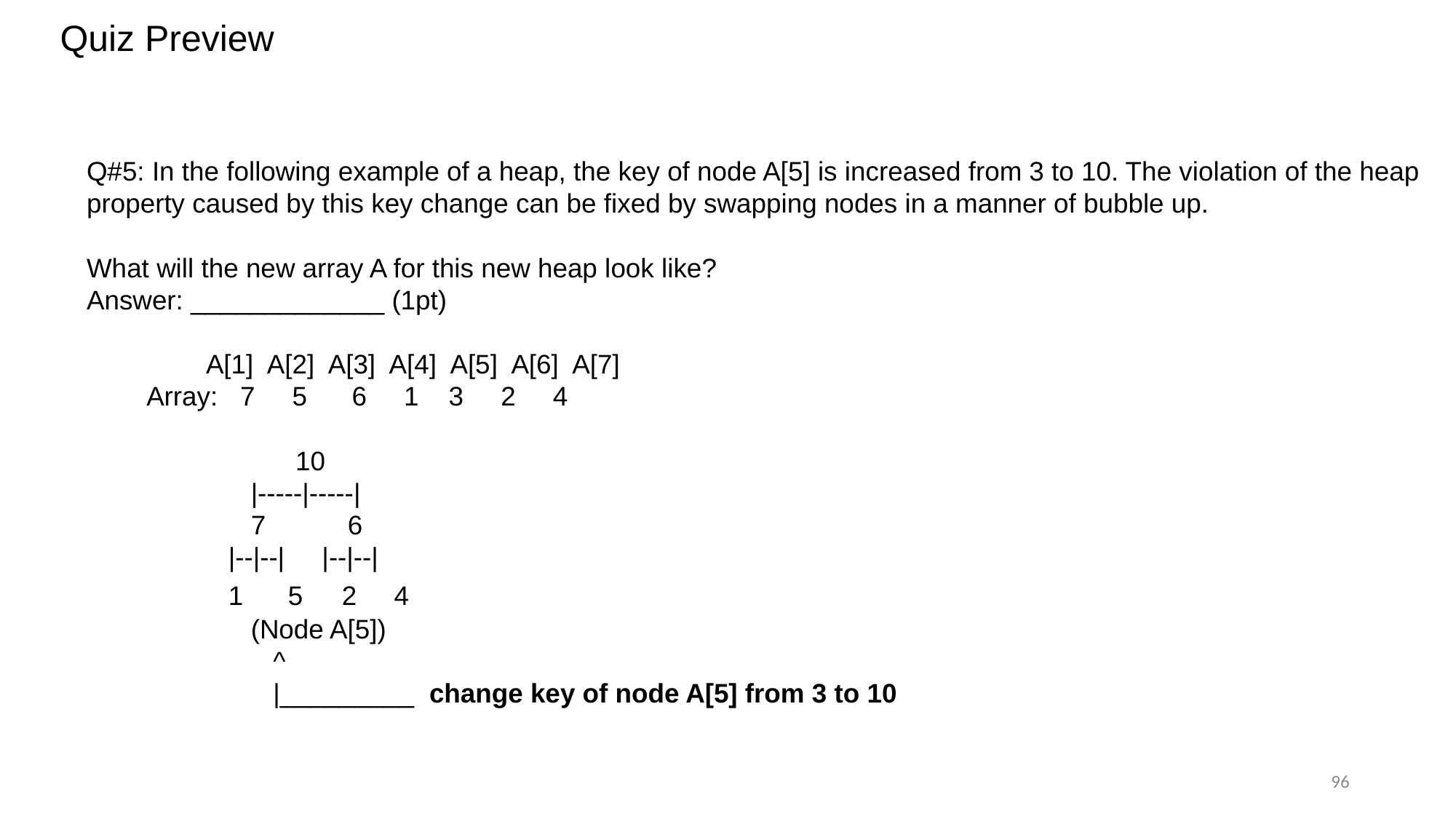

Quiz Preview
Q#5: In the following example of a heap, the key of node A[5] is increased from 3 to 10. The violation of the heap property caused by this key change can be fixed by swapping nodes in a manner of bubble up.

What will the new array A for this new heap look like?
Answer: _____________ (1pt)

                A[1]  A[2]  A[3]  A[4]  A[5]  A[6]  A[7]
        Array:   7     5      6     1    3     2     4

                            10
                      |-----|-----|
                      7           6
                   |--|--|     |--|--|
                   1      5     2     4
                      (Node A[5])
                         ^
                         |_________  change key of node A[5] from 3 to 10

96